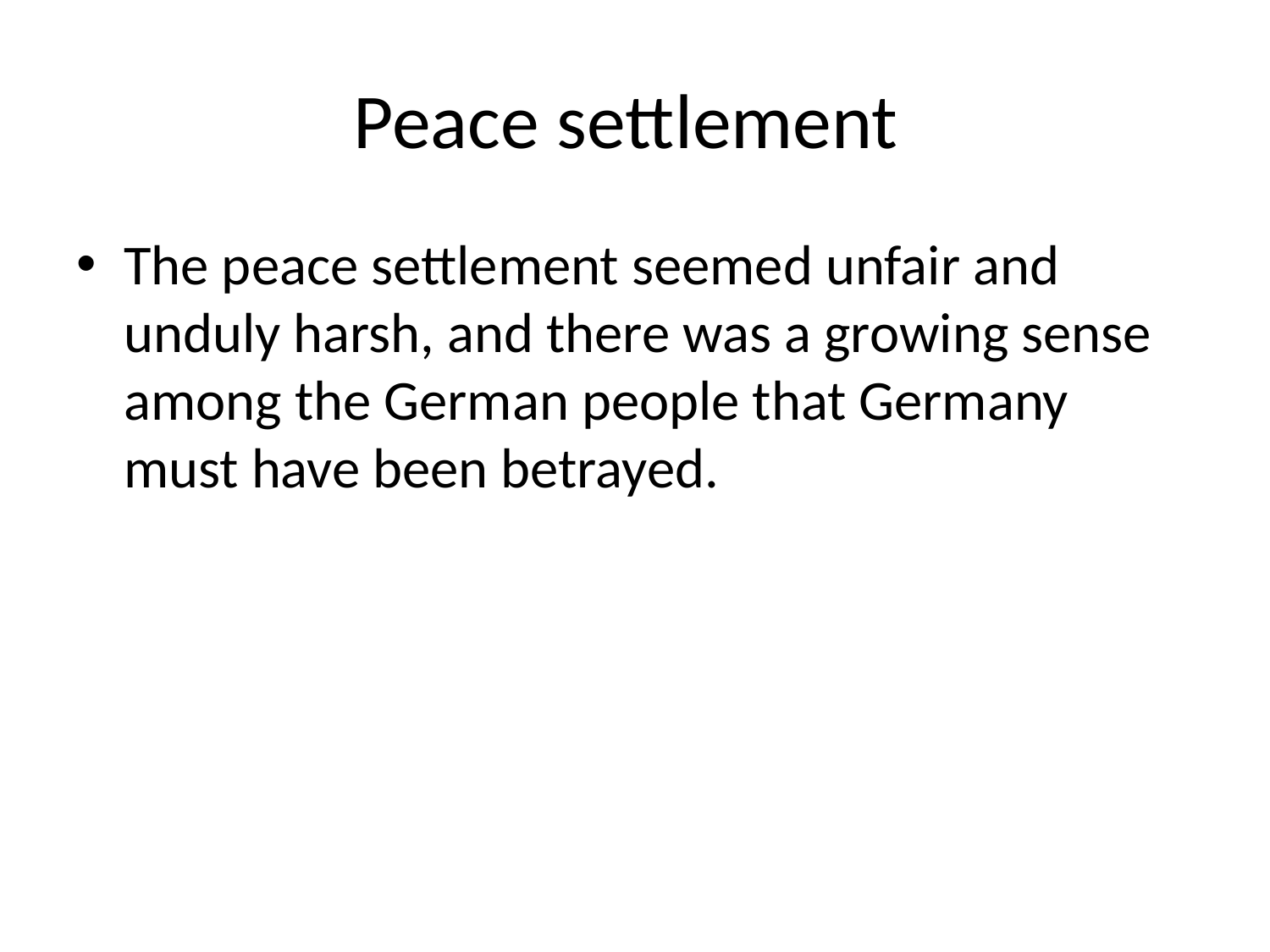

# Peace settlement
The peace settlement seemed unfair and unduly harsh, and there was a growing sense among the German people that Germany must have been betrayed.